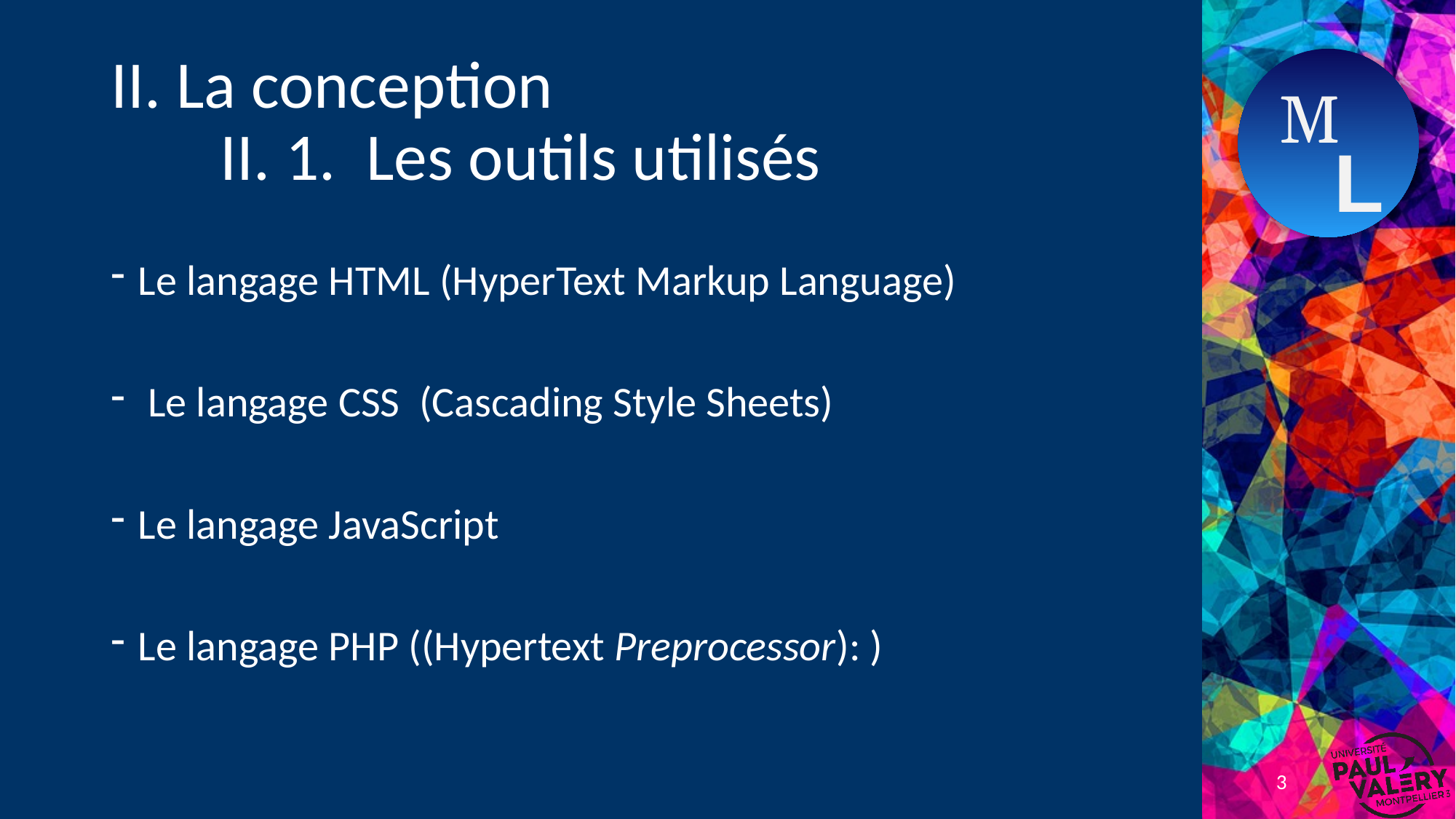

# II. La conception II. 1.  Les outils utilisés
Le langage HTML (HyperText Markup Language)

 Le langage CSS  (Cascading Style Sheets)

Le langage JavaScript

Le langage PHP ((Hypertext Preprocessor): )
3